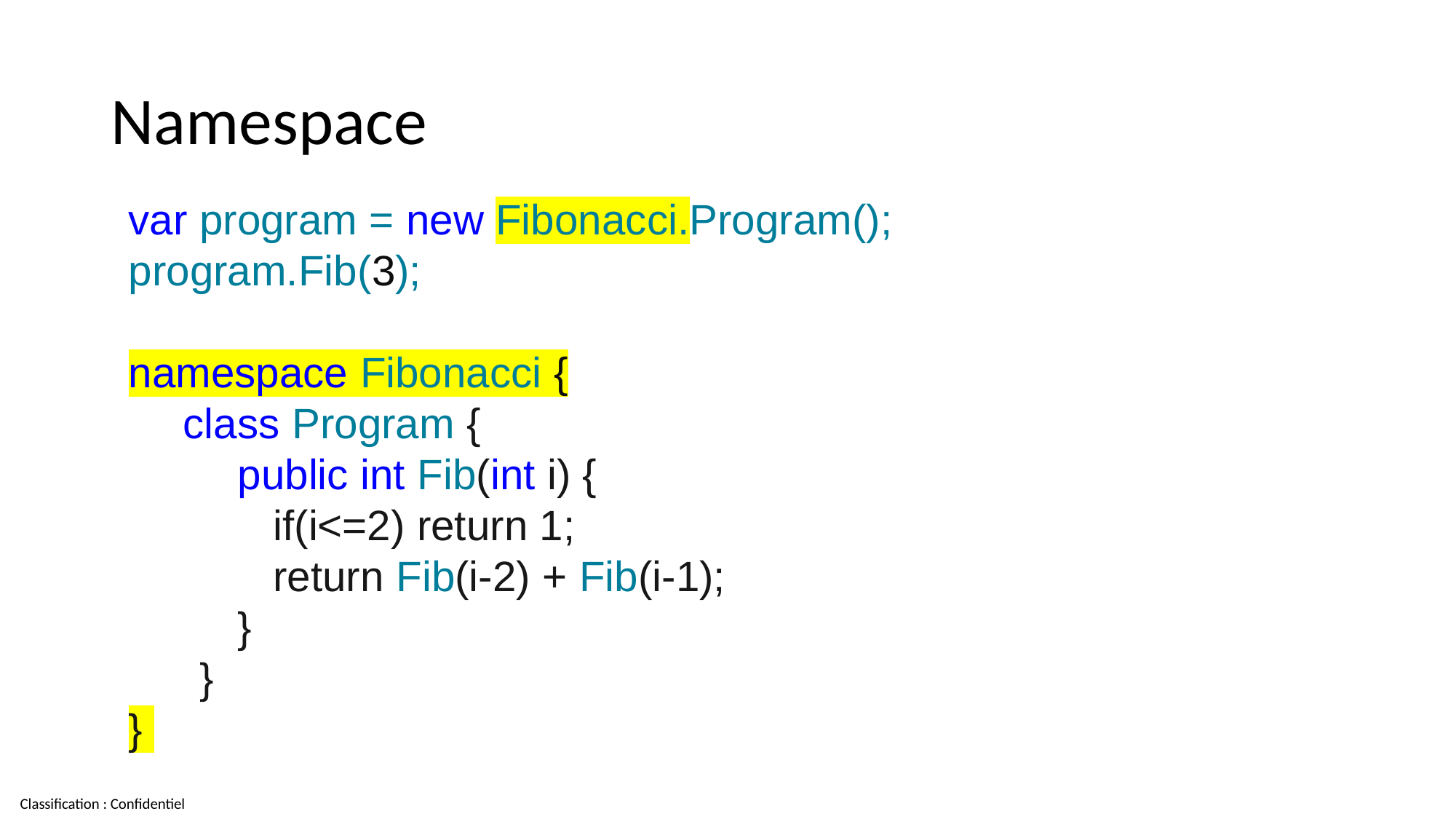

# Namespace
var program = new Fibonacci.Program();
program.Fib(3);

namespace Fibonacci {
class Program {
public int Fib(int i) {
   if(i<=2) return 1;
   return Fib(i-2) + Fib(i-1);
}
      }
}